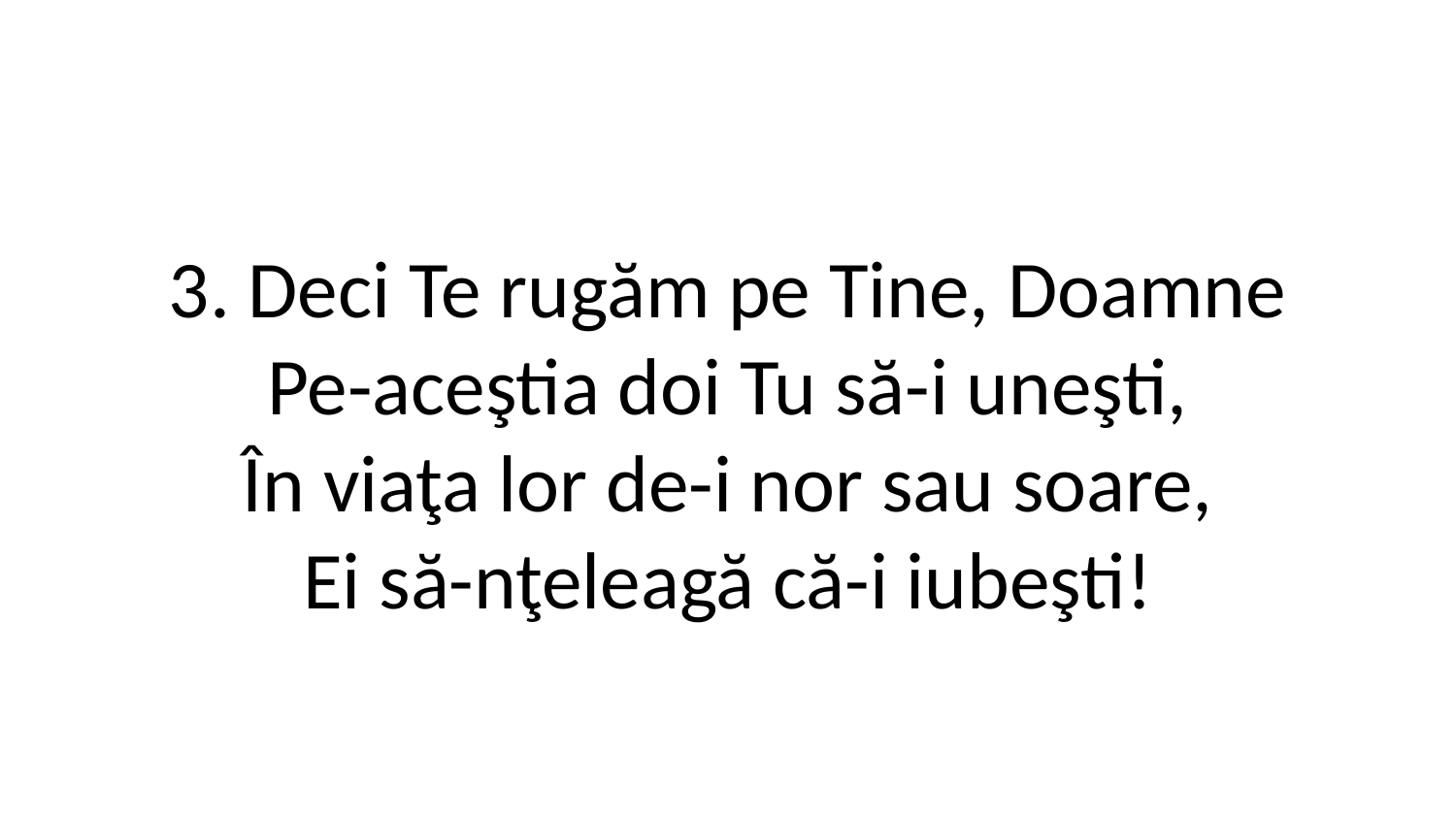

3. Deci Te rugăm pe Tine, Doamne
Pe-aceştia doi Tu să-i uneşti,
În viaţa lor de-i nor sau soare,
Ei să-nţeleagă că-i iubeşti!